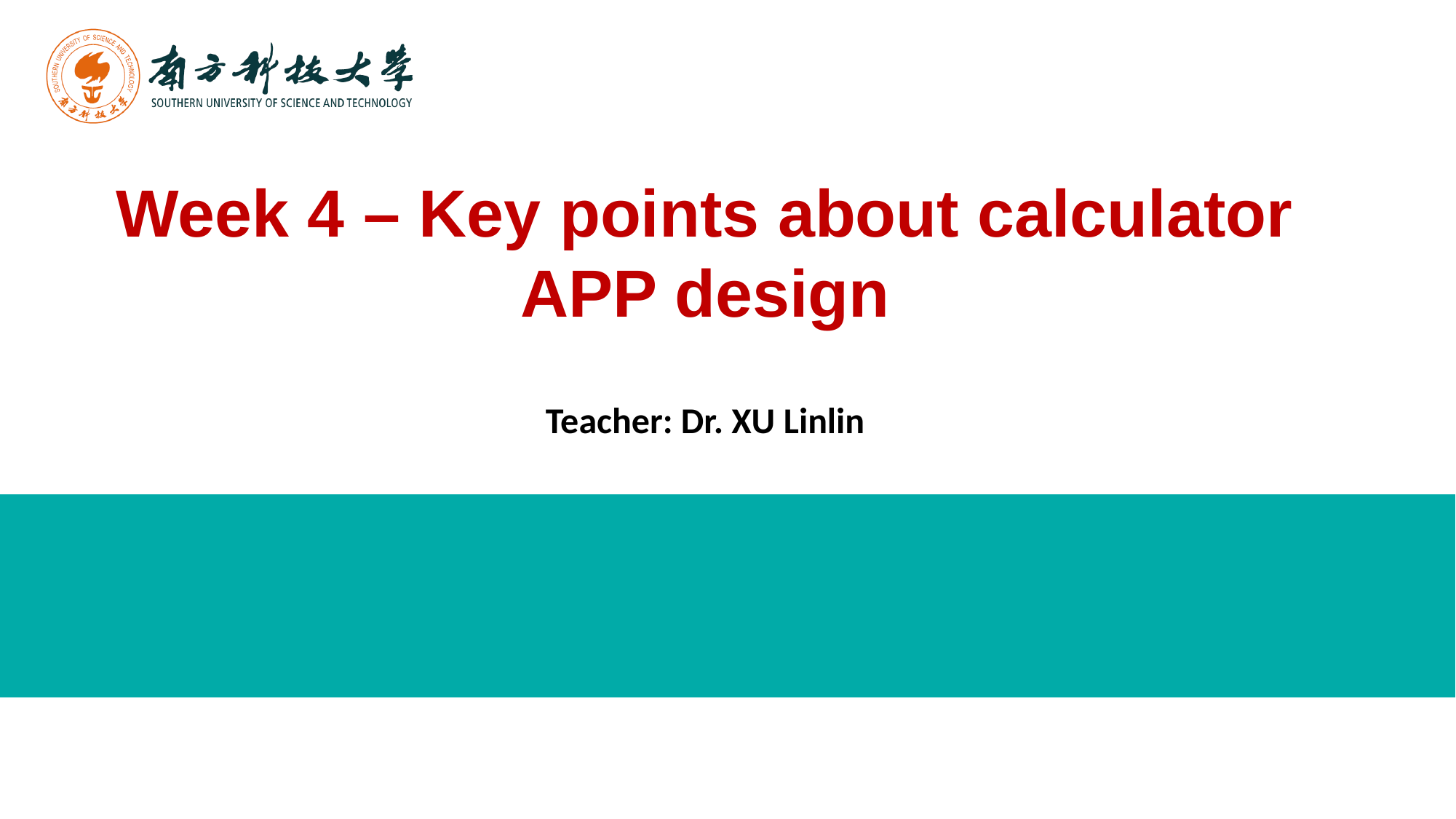

Week 4 – Key points about calculator APP design
Teacher: Dr. XU Linlin